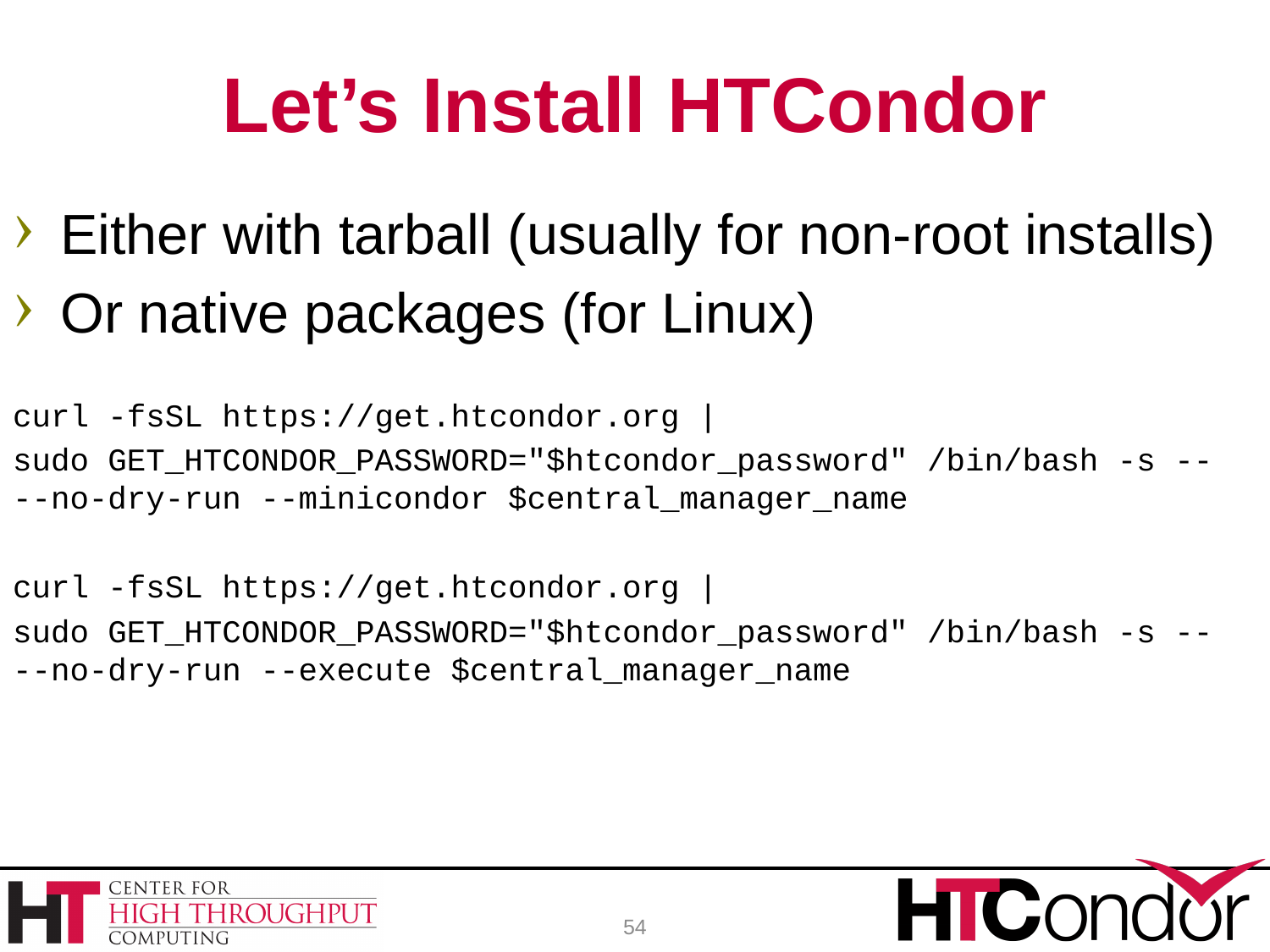

# Let’s Install HTCondor
Either with tarball (usually for non-root installs)
Or native packages (for Linux)

curl -fsSL https://get.htcondor.org |
sudo GET_HTCONDOR_PASSWORD="$htcondor_password" /bin/bash -s -- --no-dry-run --minicondor $central_manager_name

curl -fsSL https://get.htcondor.org |
sudo GET_HTCONDOR_PASSWORD="$htcondor_password" /bin/bash -s -- --no-dry-run --execute $central_manager_name

54